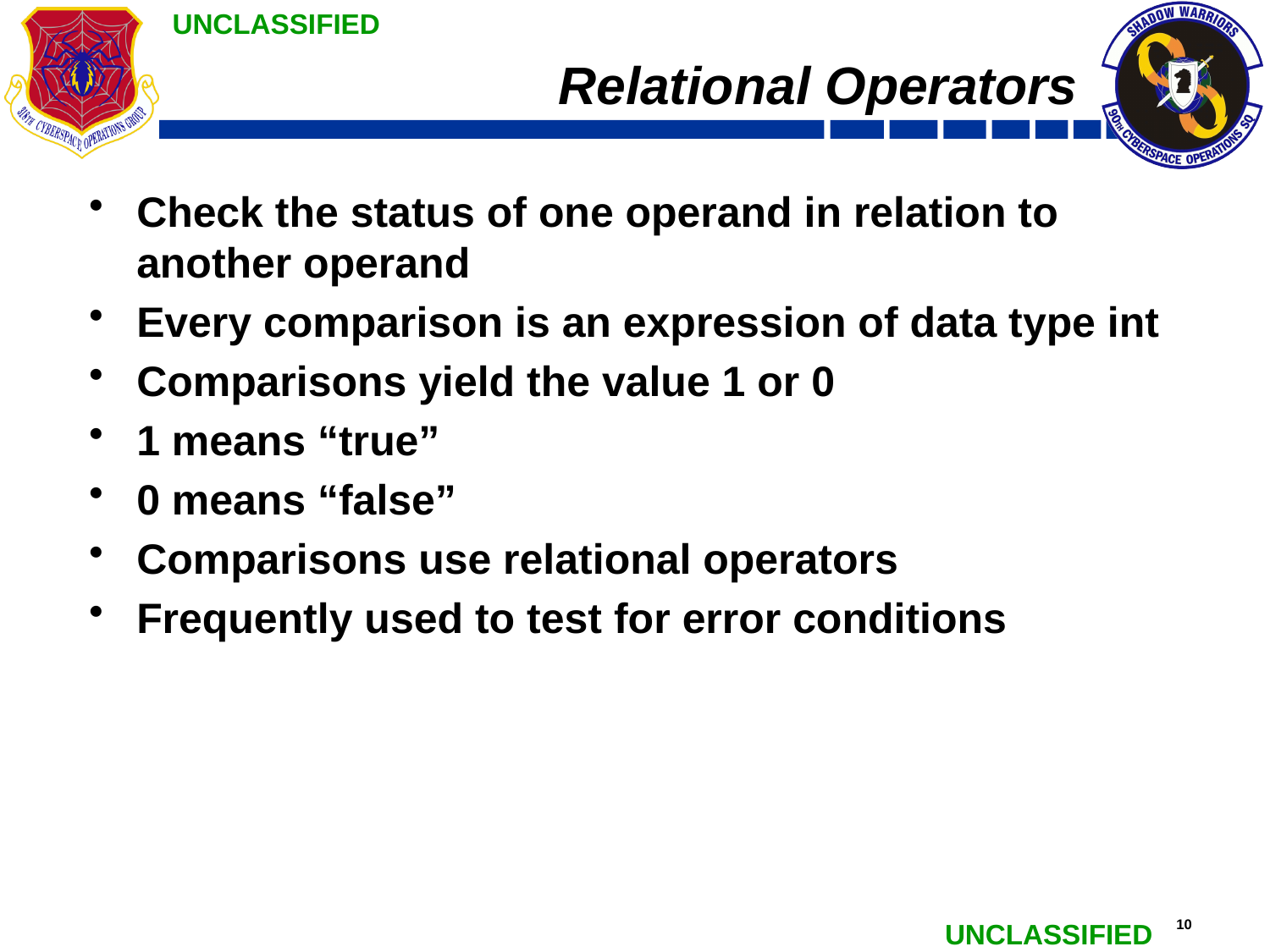

# Relational Operators
Check the status of one operand in relation to another operand
Every comparison is an expression of data type int
Comparisons yield the value 1 or 0
1 means “true”
0 means “false”
Comparisons use relational operators
Frequently used to test for error conditions